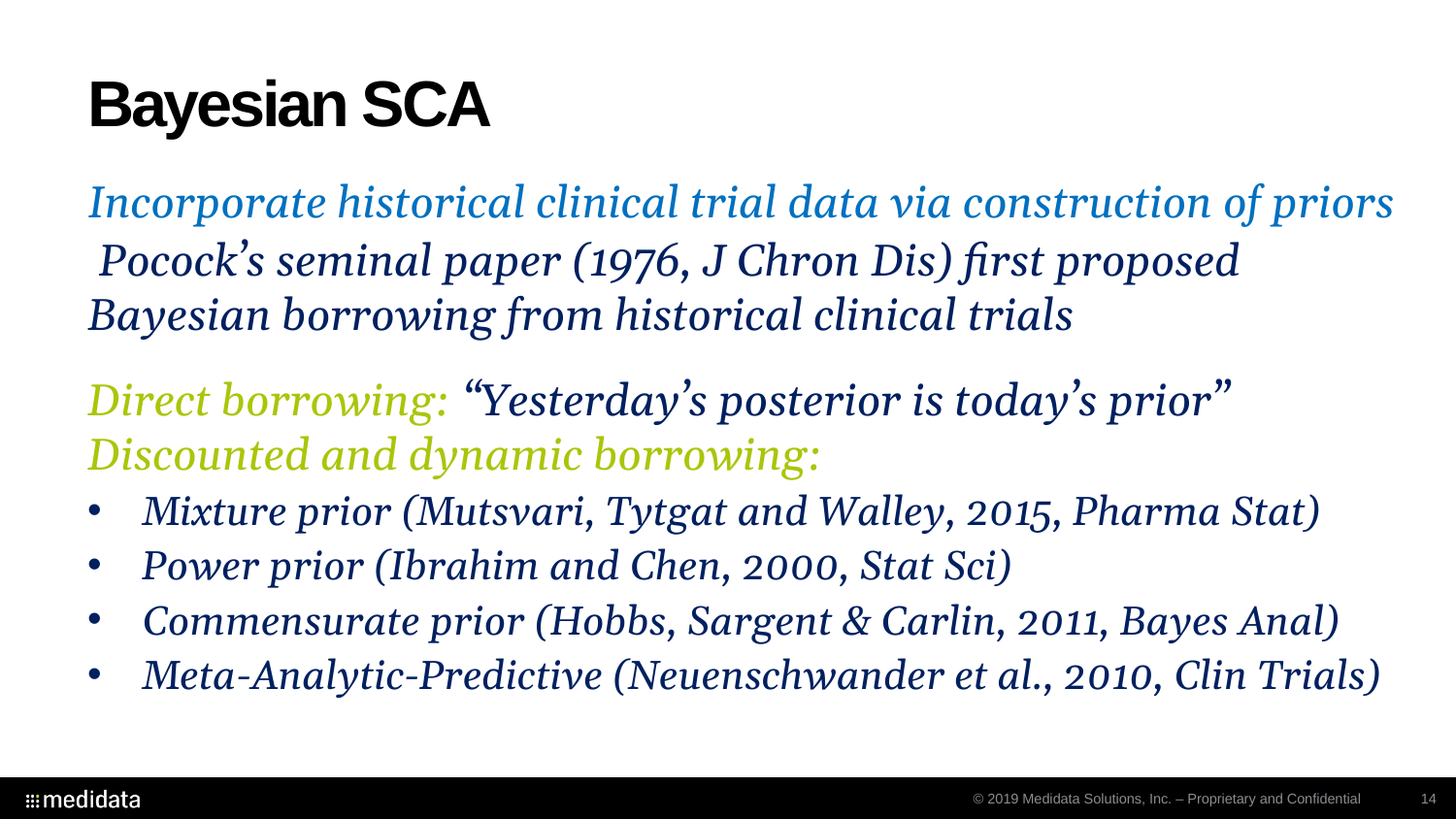

# Bayesian SCA
Incorporate historical clinical trial data via construction of priors  Pocock’s seminal paper (1976, J Chron Dis) first proposed Bayesian borrowing from historical clinical trials

Direct borrowing: “Yesterday’s posterior is today’s prior”
Discounted and dynamic borrowing:
Mixture prior (Mutsvari, Tytgat and Walley, 2015, Pharma Stat)
Power prior (Ibrahim and Chen, 2000, Stat Sci)
Commensurate prior (Hobbs, Sargent & Carlin, 2011, Bayes Anal)
Meta-Analytic-Predictive (Neuenschwander et al., 2010, Clin Trials)